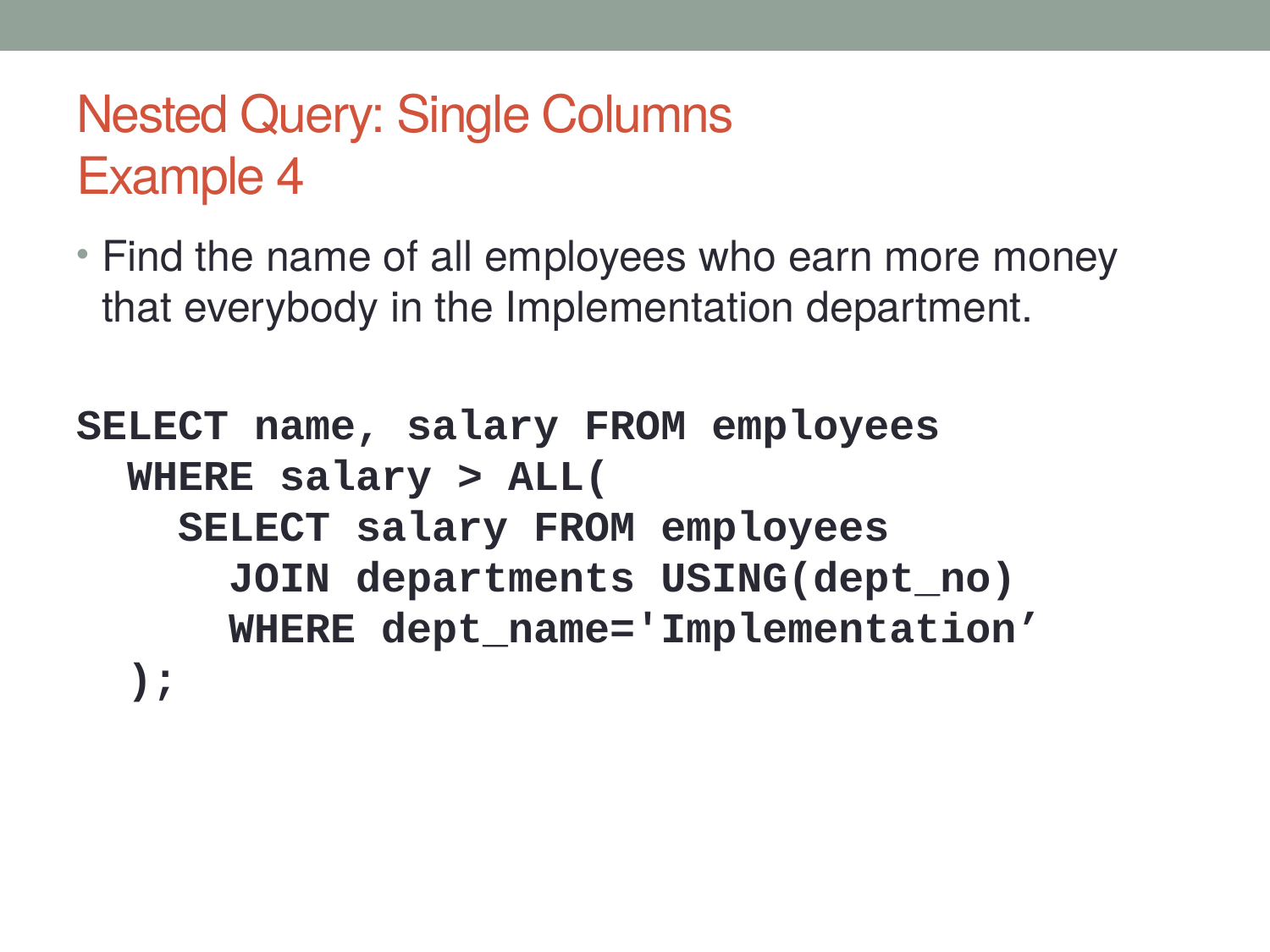

# Nested Query: Single Columns Example 4
Find the name of all employees who earn more money that everybody in the Implementation department.

SELECT name, salary FROM employees
  WHERE salary > ALL(
    SELECT salary FROM employees
      JOIN departments USING(dept_no)
      WHERE dept_name='Implementation’
  );